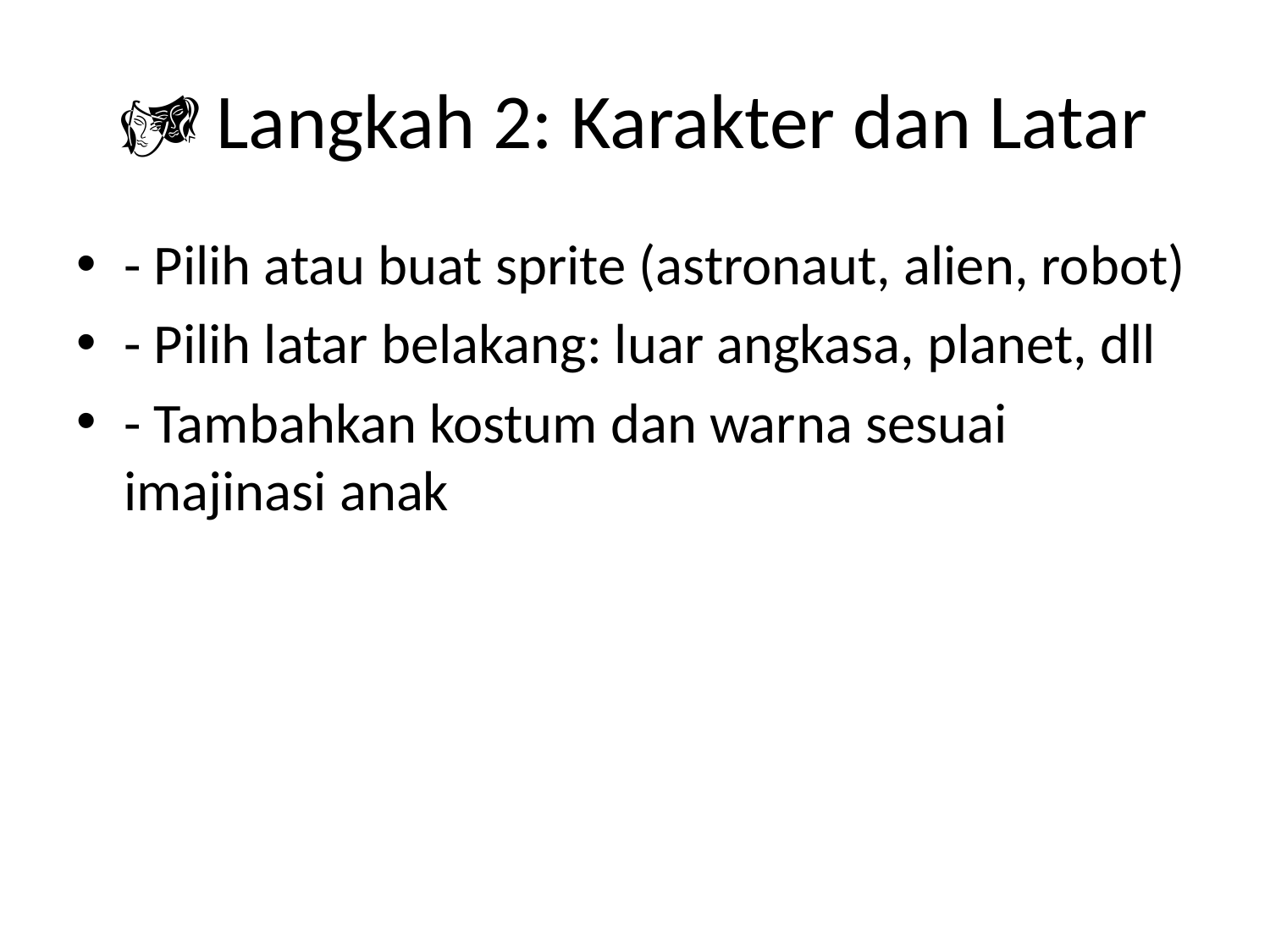

# 🎭 Langkah 2: Karakter dan Latar
- Pilih atau buat sprite (astronaut, alien, robot)
- Pilih latar belakang: luar angkasa, planet, dll
- Tambahkan kostum dan warna sesuai imajinasi anak